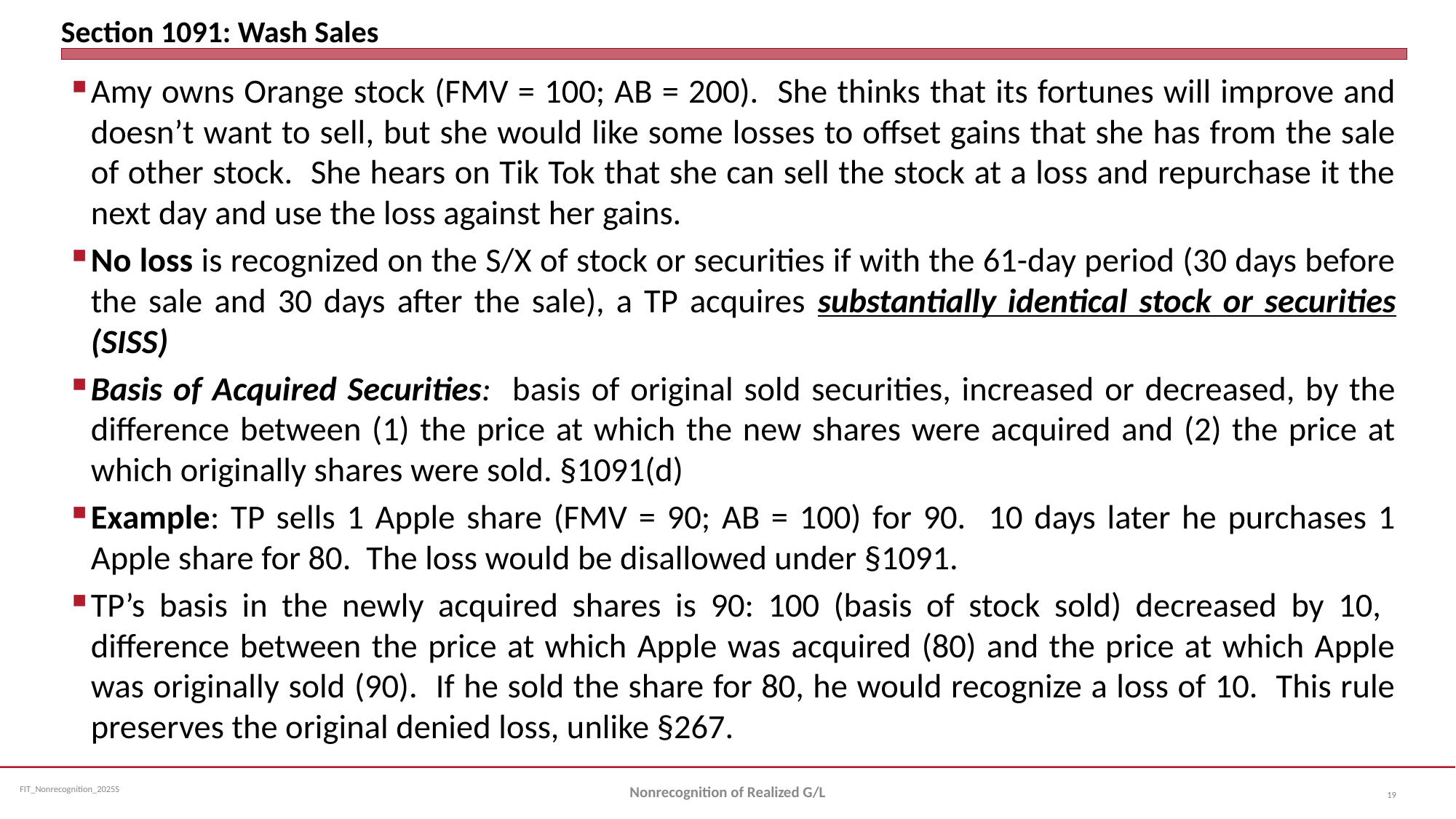

# Section 1091: Wash Sales
Amy owns Orange stock (FMV = 100; AB = 200).  She thinks that its fortunes will improve and doesn’t want to sell, but she would like some losses to offset gains that she has from the sale of other stock.  She hears on Tik Tok that she can sell the stock at a loss and repurchase it the next day and use the loss against her gains.
No loss is recognized on the S/X of stock or securities if with the 61-day period (30 days before the sale and 30 days after the sale), a TP acquires substantially identical stock or securities (SISS)
Basis of Acquired Securities:  basis of original sold securities, increased or decreased, by the difference between (1) the price at which the new shares were acquired and (2) the price at which originally shares were sold. §1091(d)
Example: TP sells 1 Apple share (FMV = 90; AB = 100) for 90.  10 days later he purchases 1 Apple share for 80.  The loss would be disallowed under §1091.
TP’s basis in the newly acquired shares is 90: 100 (basis of stock sold) decreased by 10,  difference between the price at which Apple was acquired (80) and the price at which Apple was originally sold (90).  If he sold the share for 80, he would recognize a loss of 10.  This rule preserves the original denied loss, unlike §267.

Nonrecognition of Realized G/L
19